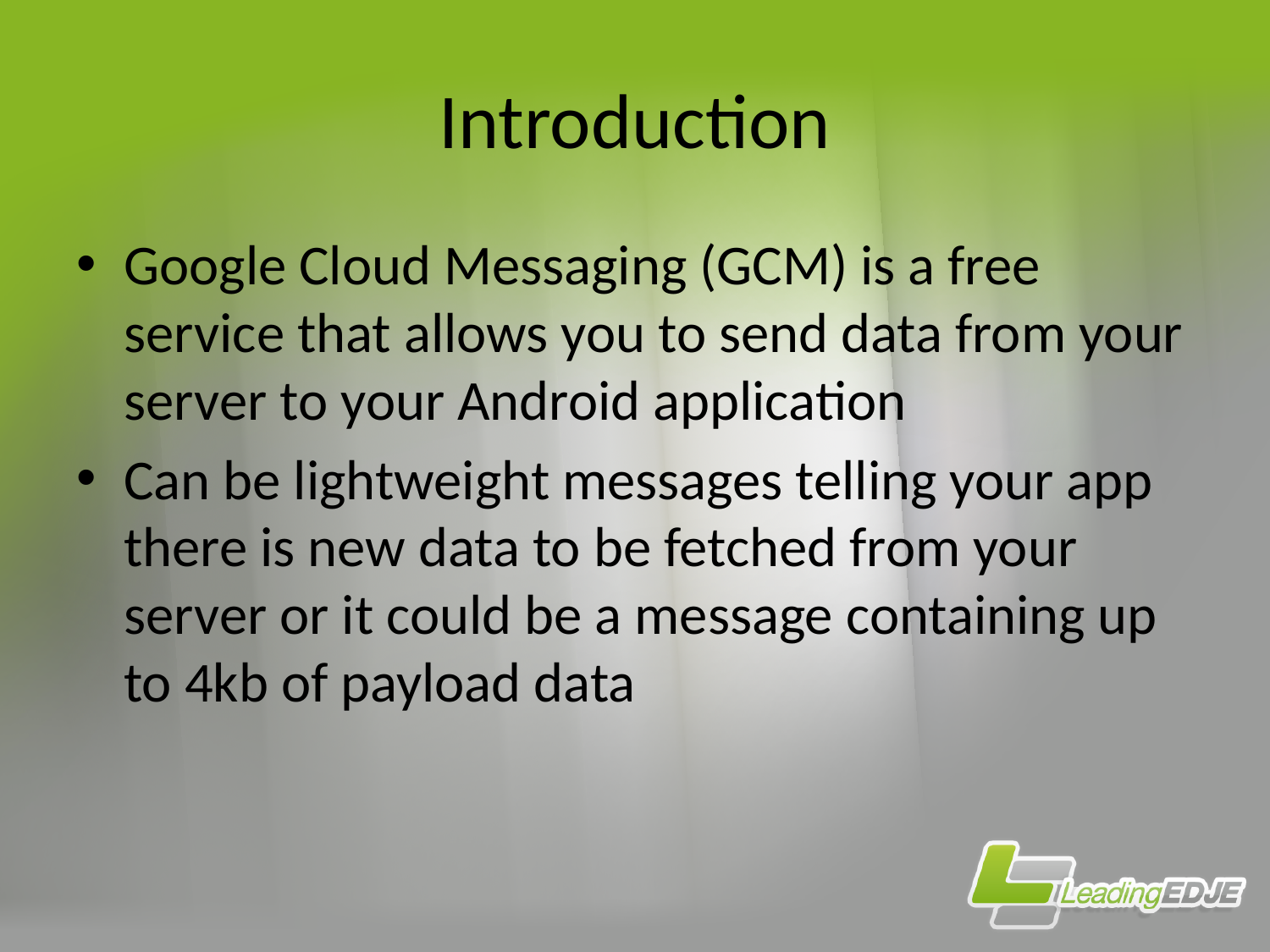

# Introduction
Google Cloud Messaging (GCM) is a free service that allows you to send data from your server to your Android application
Can be lightweight messages telling your app there is new data to be fetched from your server or it could be a message containing up to 4kb of payload data